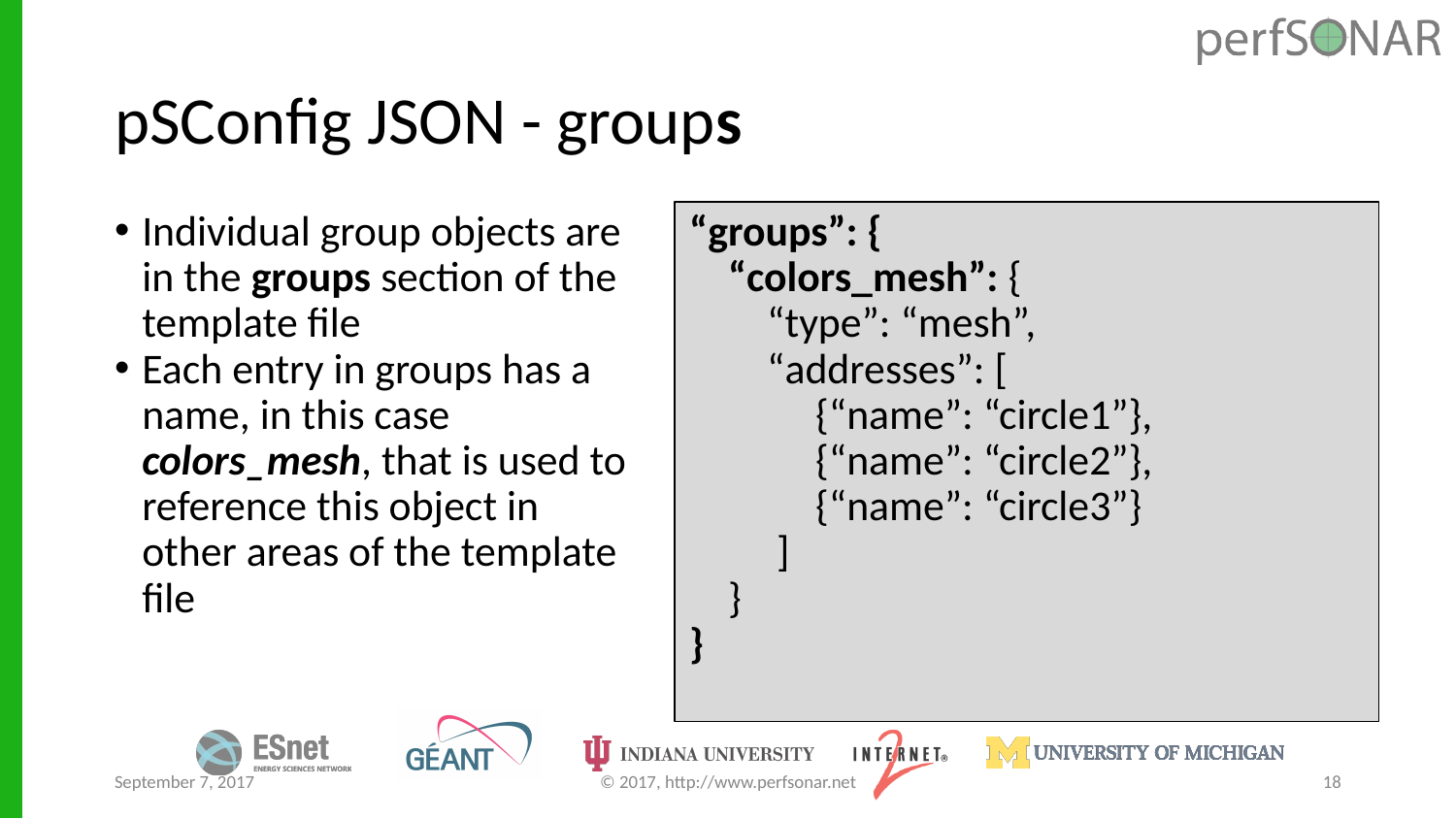

# pSConfig JSON - groups
Individual group objects are in the groups section of the template file
Each entry in groups has a name, in this case colors_mesh, that is used to reference this object in other areas of the template file
“groups”: {
    “colors_mesh”: {
        “type”: “mesh”,
        “addresses”: [
             {“name”: “circle1”},
             {“name”: “circle2”},
             {“name”: “circle3”}
         ]
    }
}
September 7, 2017
© 2017, http://www.perfsonar.net
18